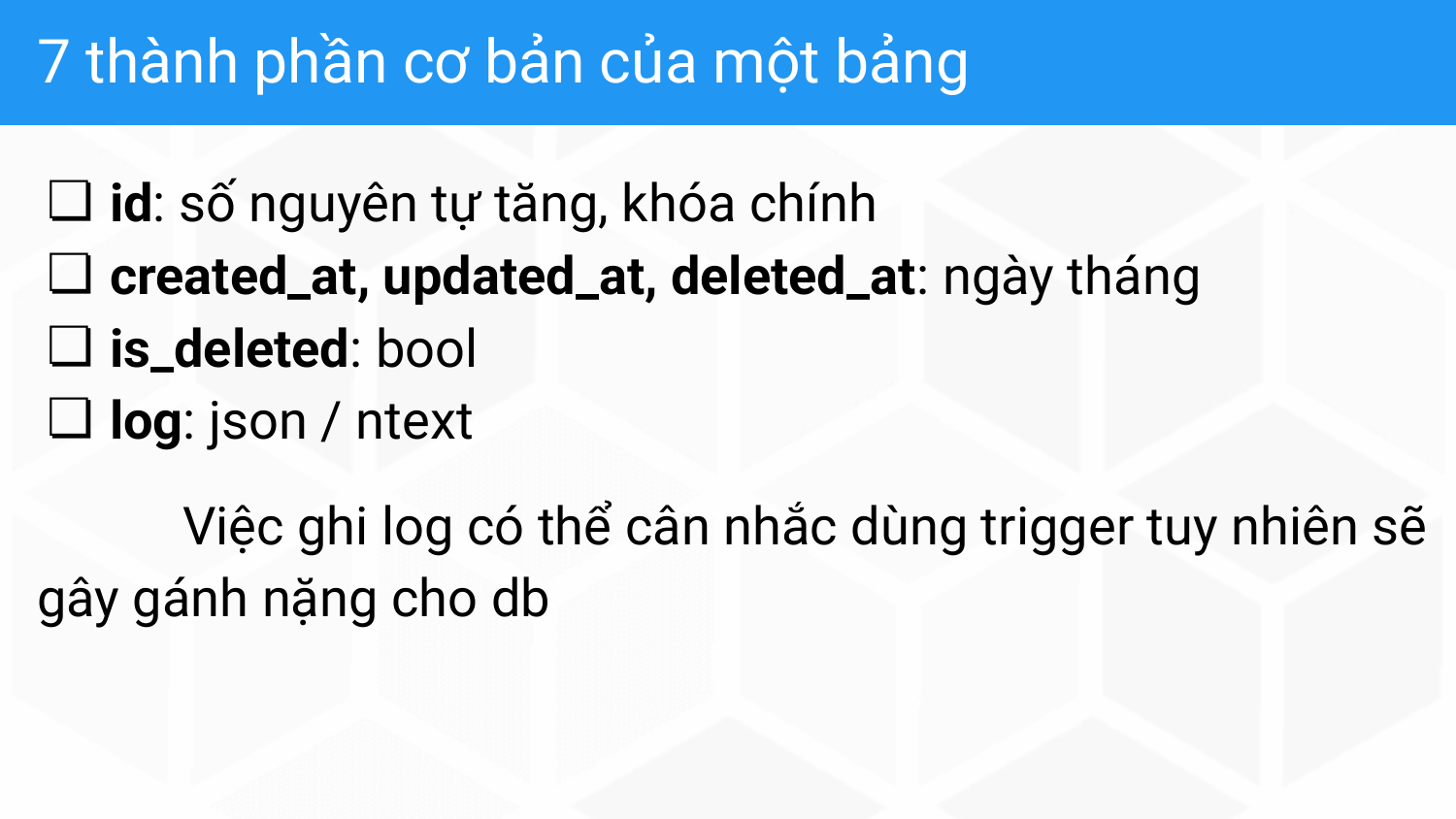

# 7 thành phần cơ bản của một bảng
id: số nguyên tự tăng, khóa chính
created_at, updated_at, deleted_at: ngày tháng
is_deleted: bool
log: json / ntext
	Việc ghi log có thể cân nhắc dùng trigger tuy nhiên sẽ gây gánh nặng cho db